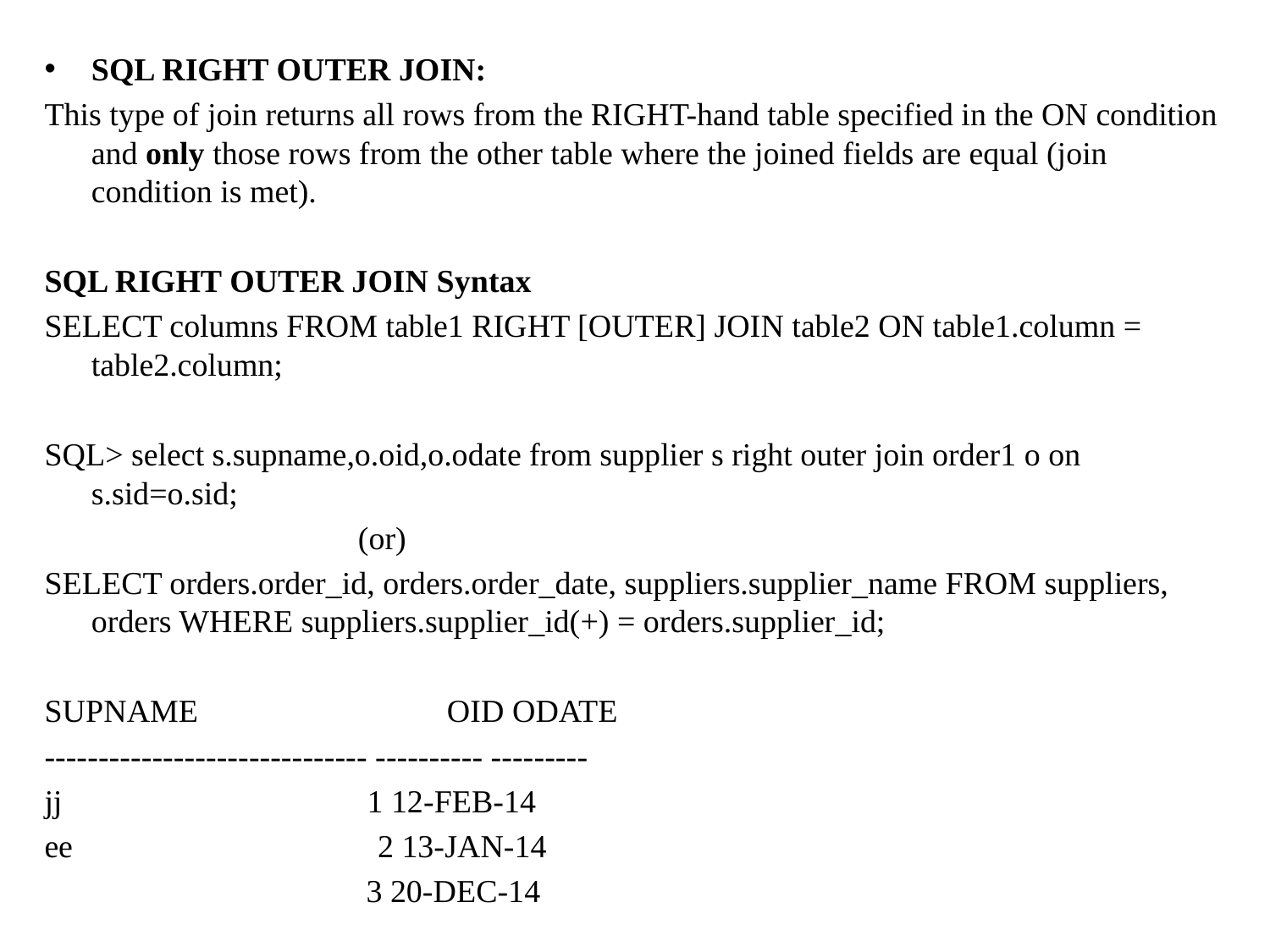

SQL RIGHT OUTER JOIN:
This type of join returns all rows from the RIGHT-hand table specified in the ON condition and only those rows from the other table where the joined fields are equal (join condition is met).

SQL RIGHT OUTER JOIN Syntax
SELECT columns FROM table1 RIGHT [OUTER] JOIN table2 ON table1.column = table2.column;

SQL> select s.supname,o.oid,o.odate from supplier s right outer join order1 o on  s.sid=o.sid;
                                       (or)
SELECT orders.order_id, orders.order_date, suppliers.supplier_name FROM suppliers, orders WHERE suppliers.supplier_id(+) = orders.supplier_id;

SUPNAME                               OID ODATE
------------------------------ ---------- ---------
jj                                      1 12-FEB-14
ee                                      2 13-JAN-14
                                        3 20-DEC-14